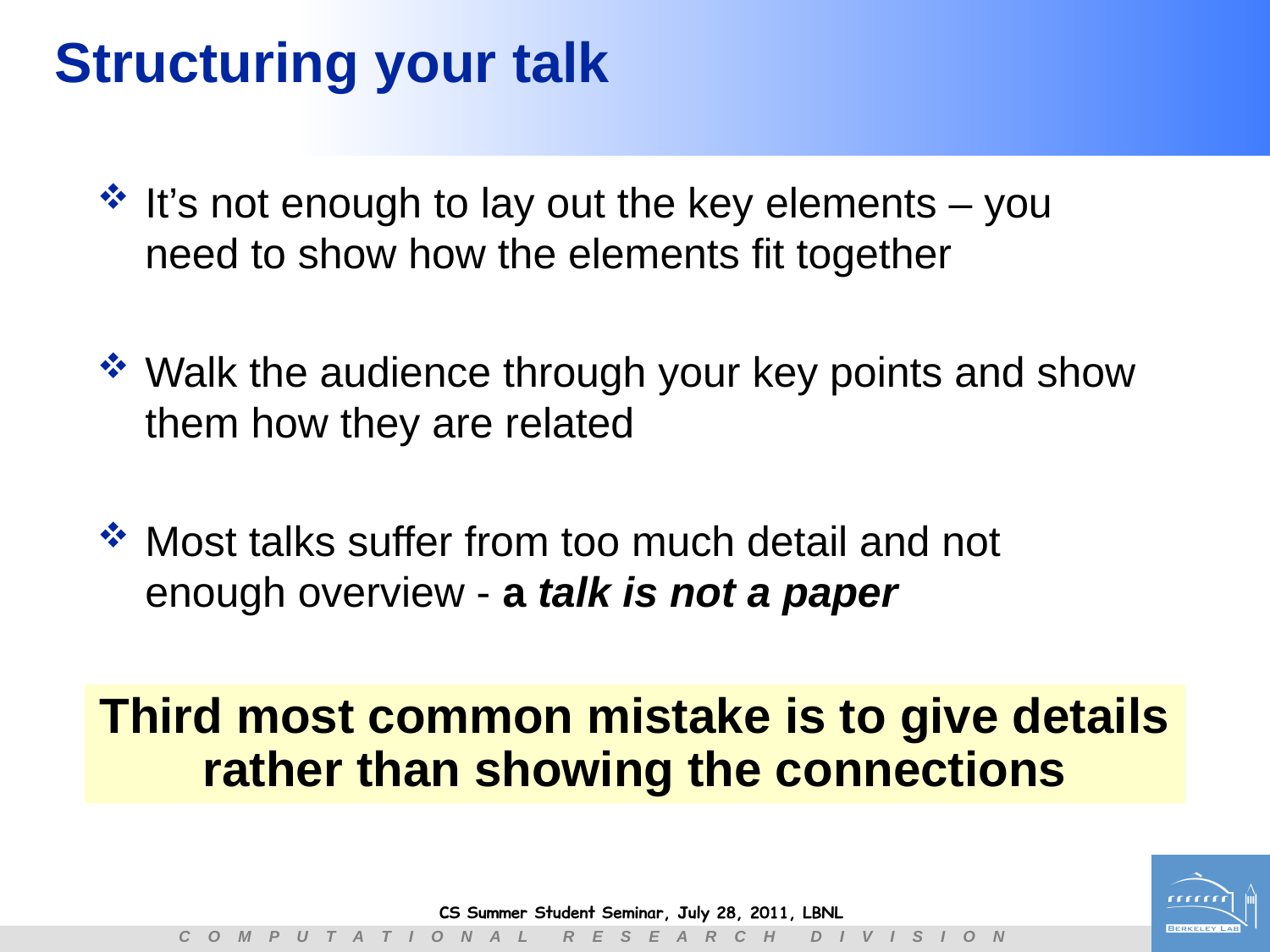

# Structuring your talk
It’s not enough to lay out the key elements – you need to show how the elements fit together

Walk the audience through your key points and show them how they are related

Most talks suffer from too much detail and not enough overview - a talk is not a paper
Third most common mistake is to give details rather than showing the connections